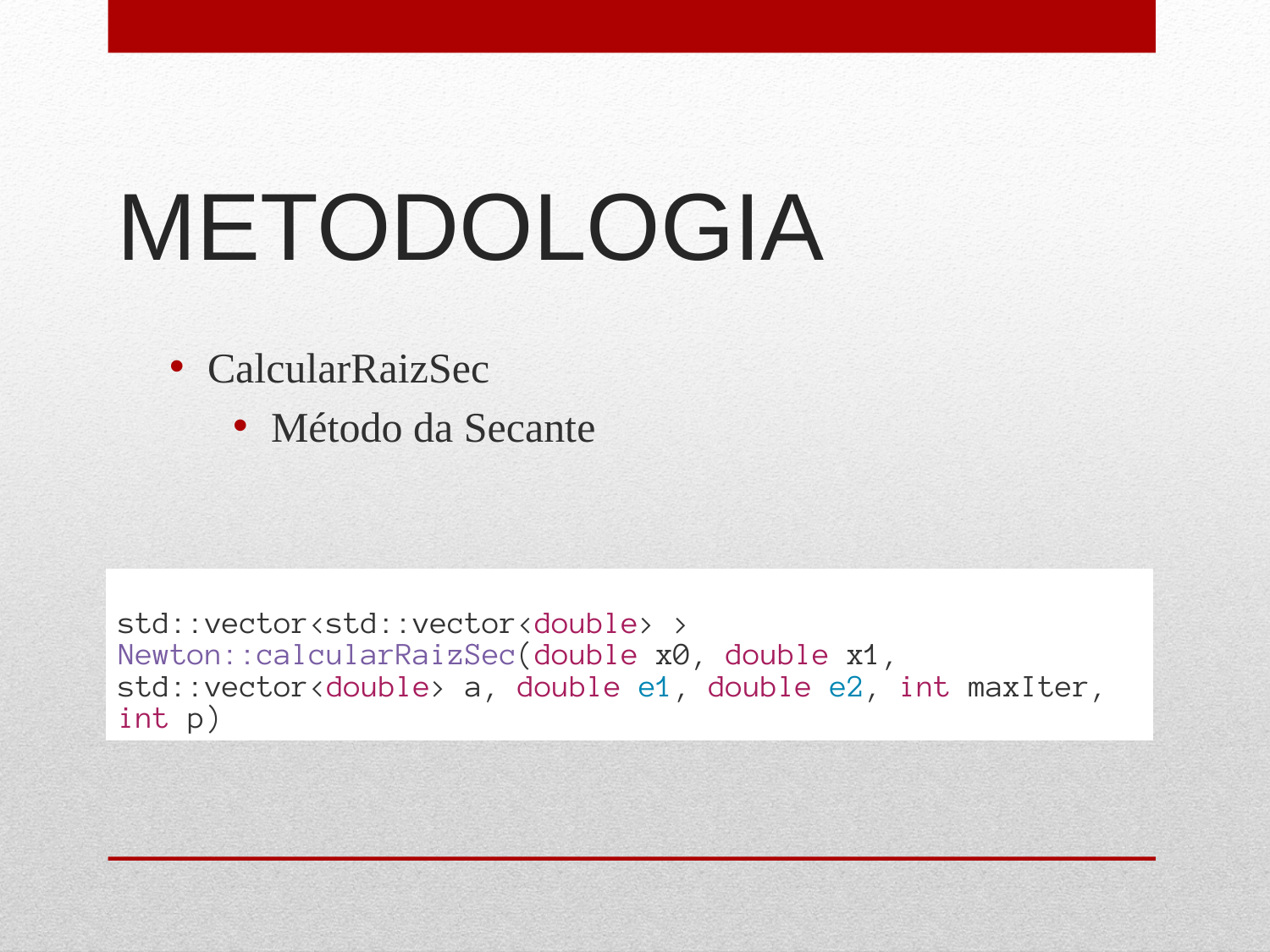

# METODOLOGIA
CalcularRaizSec
Método da Secante
| std::vector<std::vector<double> > Newton::calcularRaizSec(double x0, double x1, std::vector<double> a, double e1, double e2, int maxIter, int p) |
| --- |